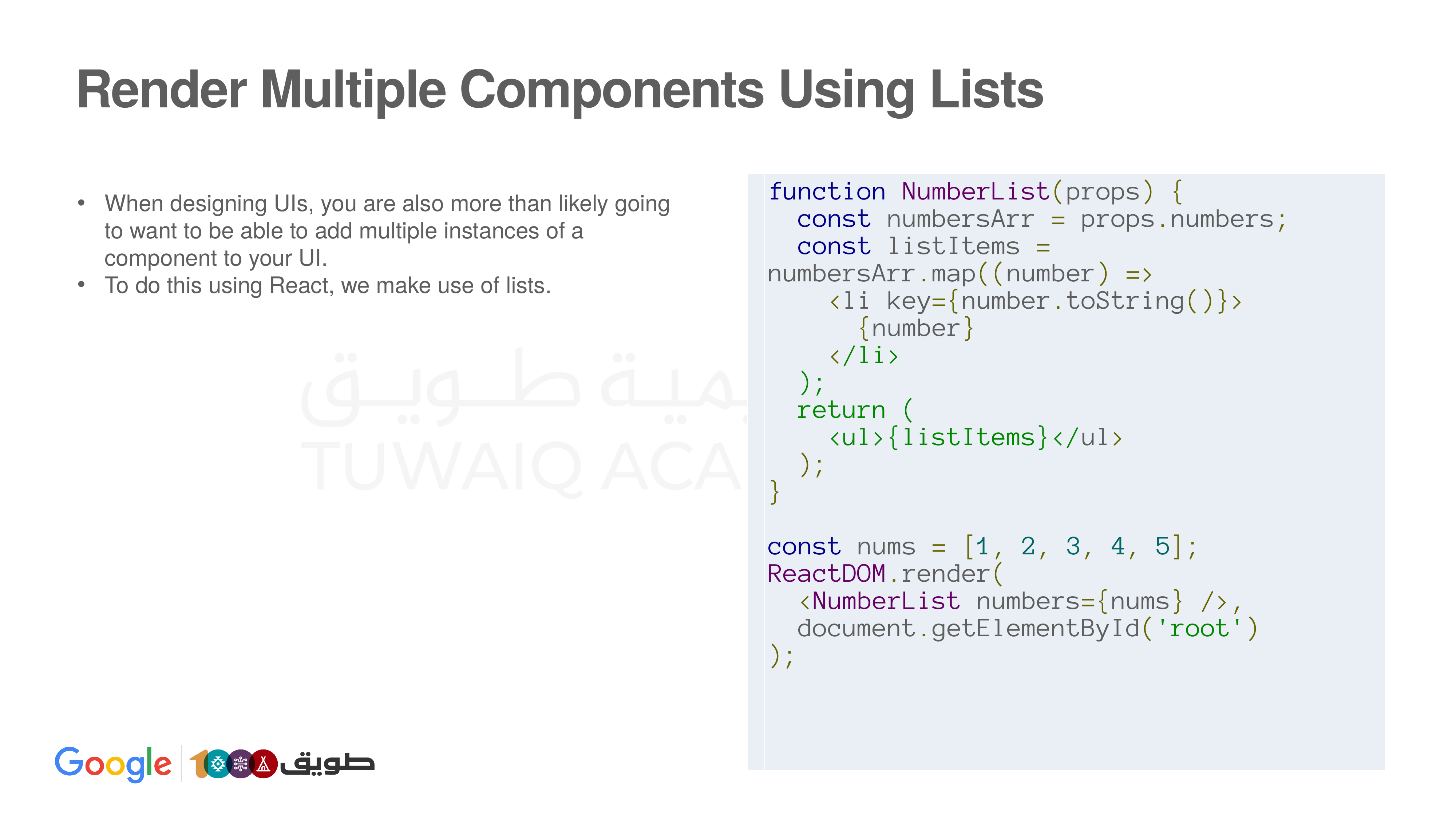

# Render Multiple Components Using Lists
|  | function NumberList(props) { const numbersArr = props.numbers; const listItems = numbersArr.map((number) => <li key={number.toString()}> {number} </li> ); return ( <ul>{listItems}</ul> ); } const nums = [1, 2, 3, 4, 5]; ReactDOM.render( <NumberList numbers={nums} />, document.getElementById('root') ); |
| --- | --- |
When designing UIs, you are also more than likely going to want to be able to add multiple instances of a component to your UI.
To do this using React, we make use of lists.